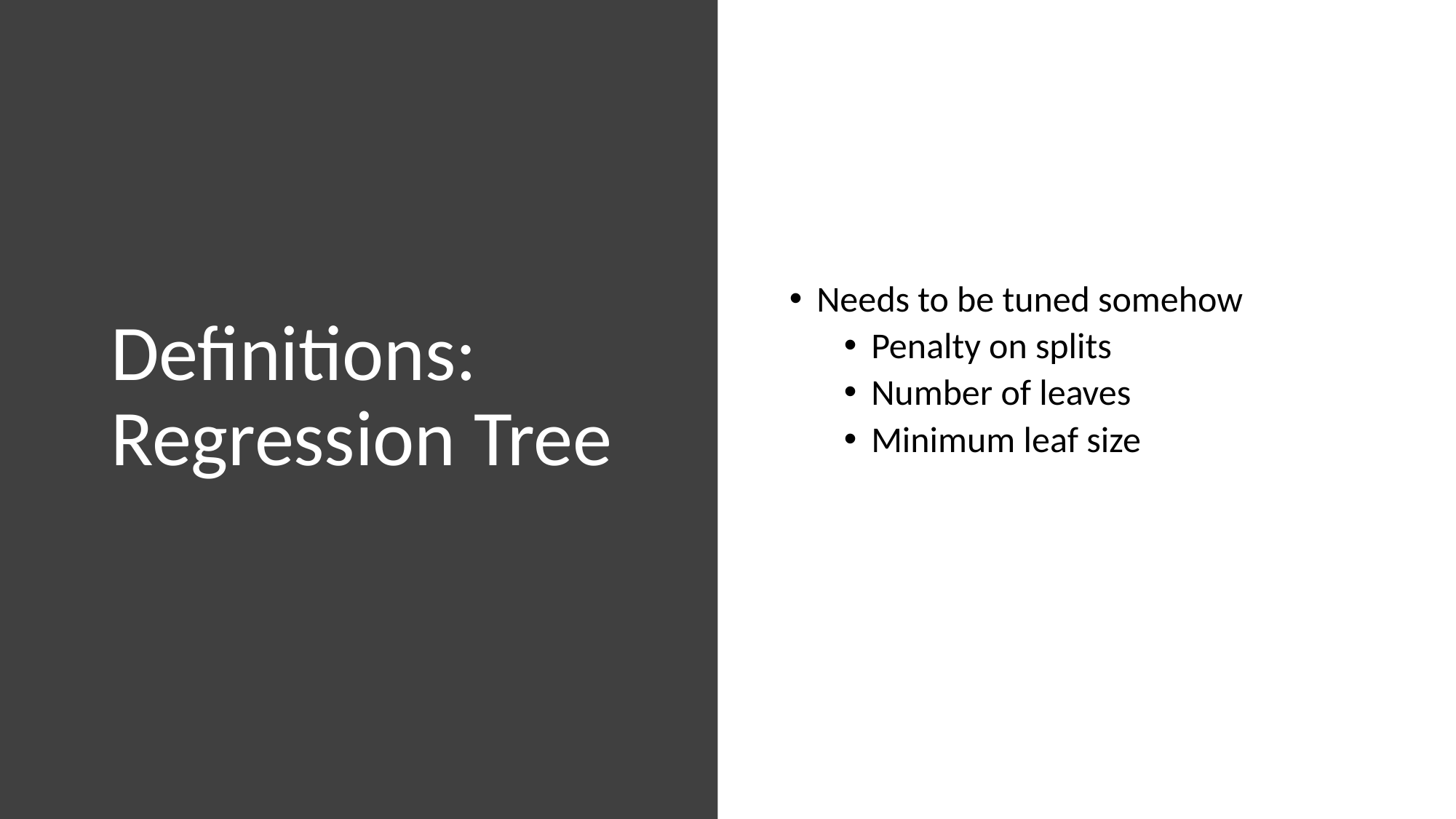

# Definitions: Regression Tree
Needs to be tuned somehow
Penalty on splits
Number of leaves
Minimum leaf size